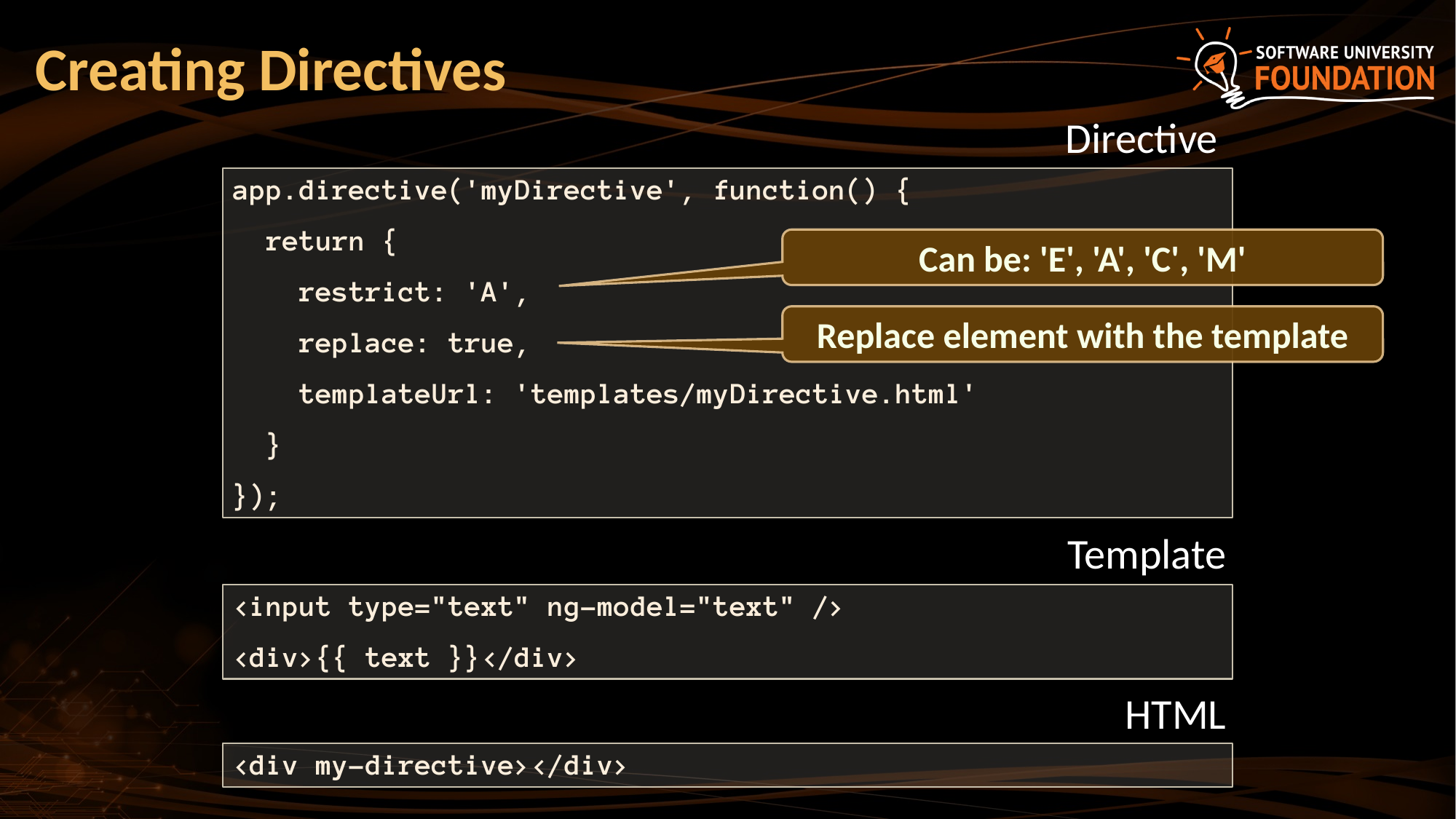

# Creating Directives
Directive
app.directive('myDirective', function() {
  return {
    restrict: 'A',
    replace: true,
    templateUrl: 'templates/myDirective.html'
  }
});
Can be: 'E', 'A', 'C', 'M'
Replace element with the template
Template
<input type="text" ng-model="text" />
<div>{{ text }}</div>
HTML
<div my-directive></div>